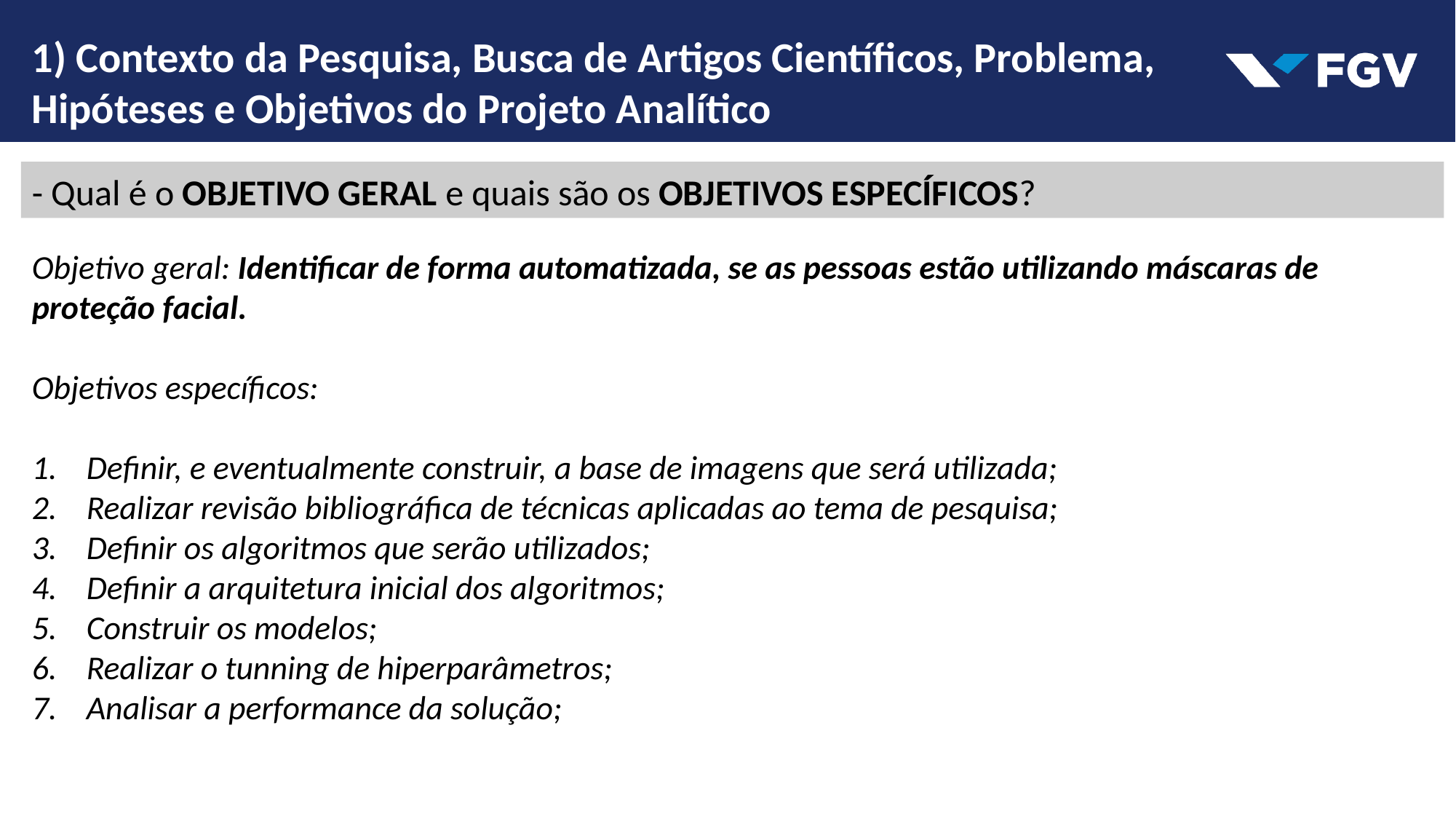

1) Contexto da Pesquisa, Busca de Artigos Científicos, Problema, Hipóteses e Objetivos do Projeto Analítico
- Qual é o OBJETIVO GERAL e quais são os OBJETIVOS ESPECÍFICOS?
Objetivo geral: Identificar de forma automatizada, se as pessoas estão utilizando máscaras de proteção facial.

Objetivos específicos:

Definir, e eventualmente construir, a base de imagens que será utilizada;
Realizar revisão bibliográfica de técnicas aplicadas ao tema de pesquisa;
Definir os algoritmos que serão utilizados;
Definir a arquitetura inicial dos algoritmos;
Construir os modelos;
Realizar o tunning de hiperparâmetros;
Analisar a performance da solução;